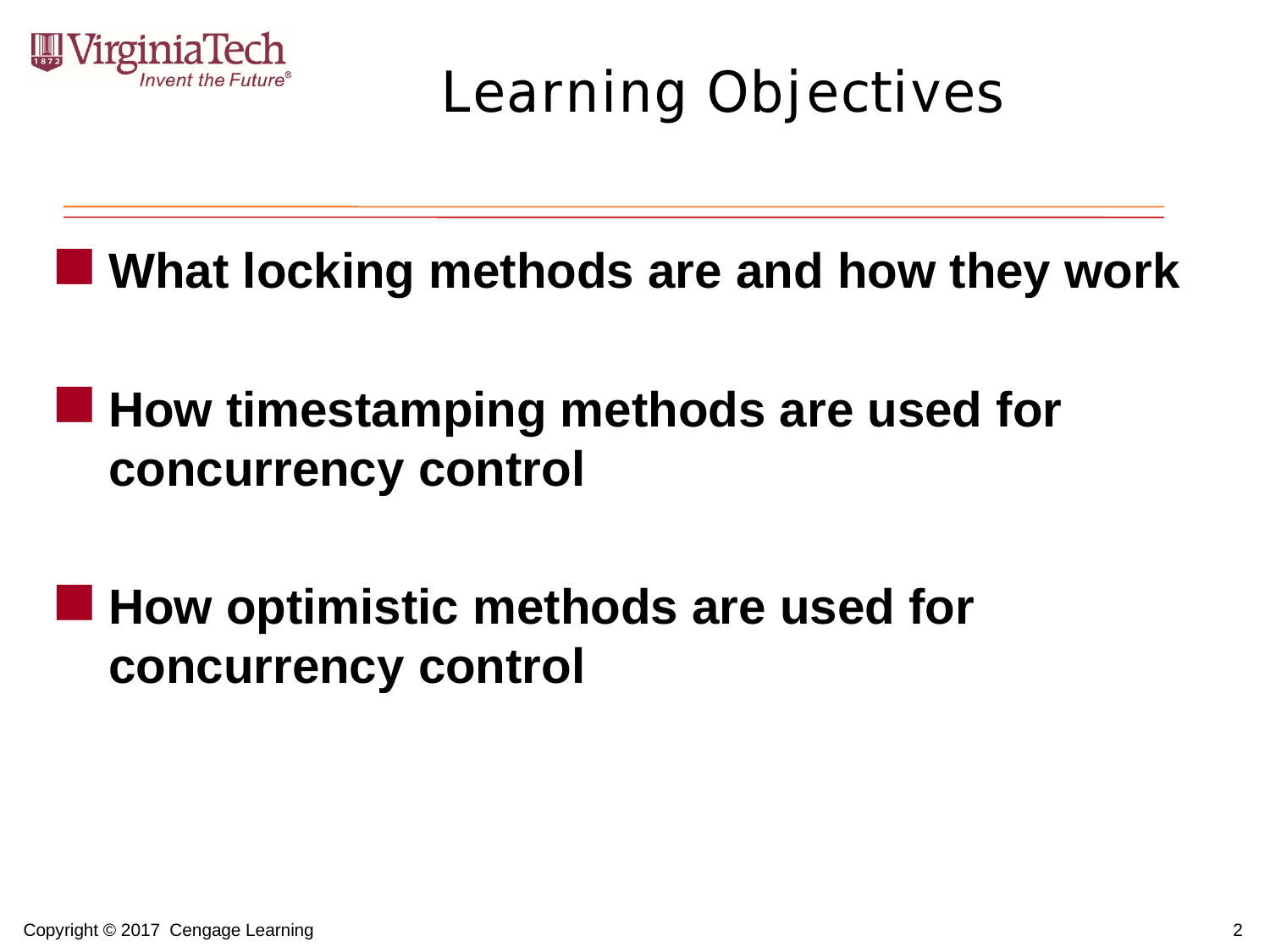

# Learning Objectives
What locking methods are and how they work

How timestamping methods are used for concurrency control

How optimistic methods are used for concurrency control
2
Copyright © 2017  Cengage Learning